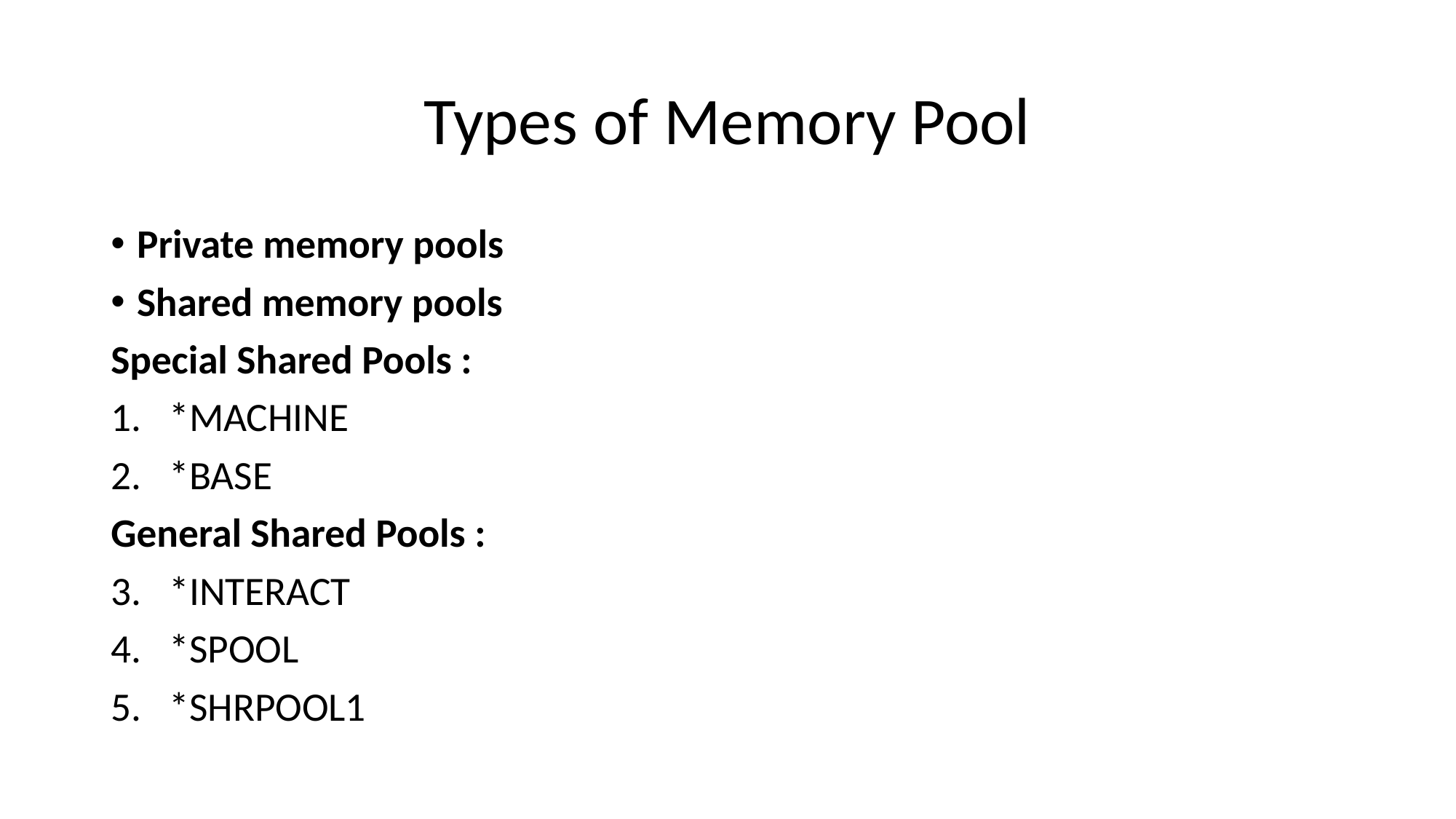

# Types of Memory Pool
Private memory pools
Shared memory pools
Special Shared Pools :
*MACHINE
*BASE
General Shared Pools :
*INTERACT
*SPOOL
*SHRPOOL1